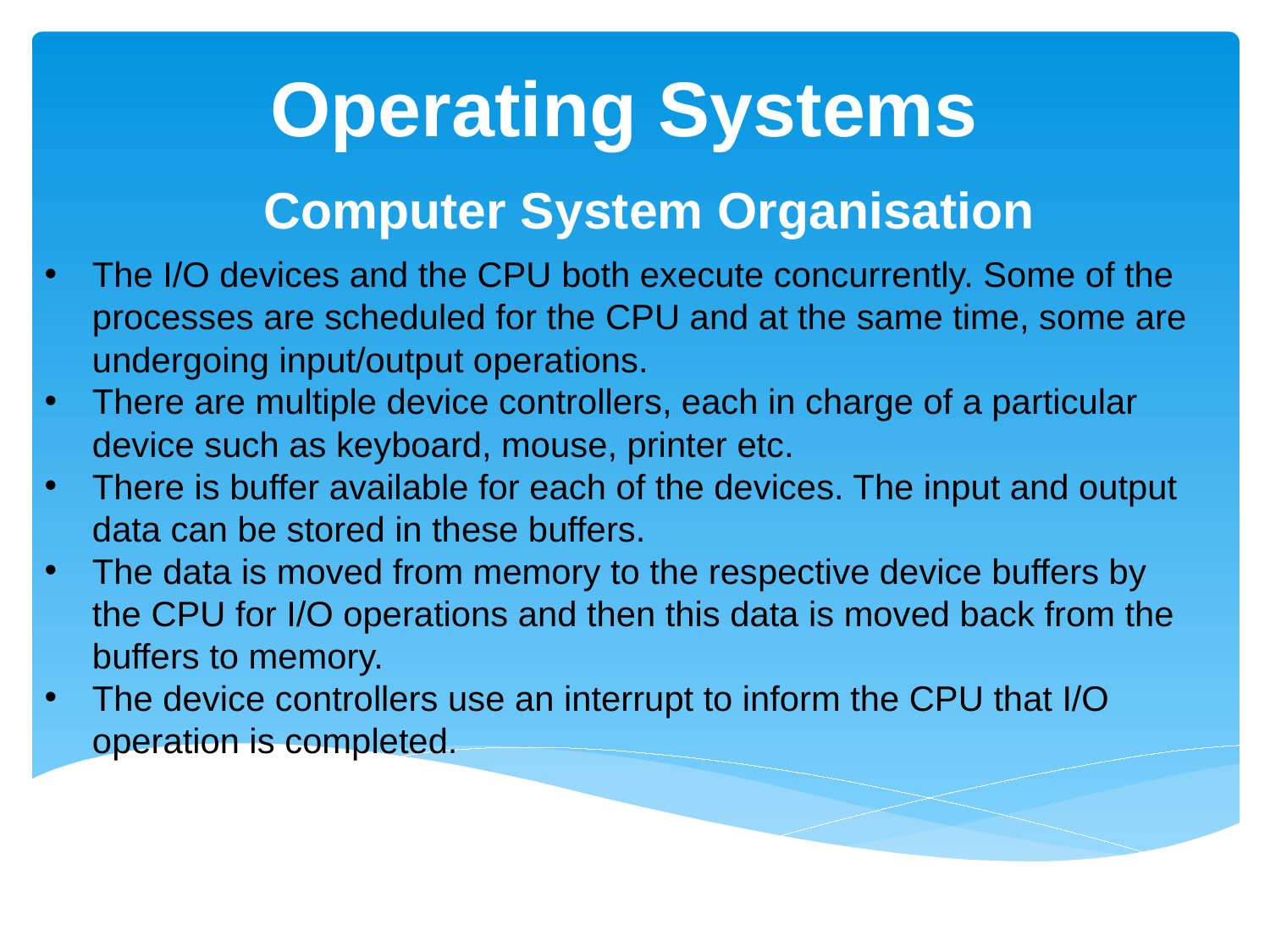

# Operating Systems
  Computer System Organisation

The I/O devices and the CPU both execute concurrently. Some of the processes are scheduled for the CPU and at the same time, some are undergoing input/output operations.
There are multiple device controllers, each in charge of a particular device such as keyboard, mouse, printer etc.
There is buffer available for each of the devices. The input and output data can be stored in these buffers.
The data is moved from memory to the respective device buffers by the CPU for I/O operations and then this data is moved back from the buffers to memory.
The device controllers use an interrupt to inform the CPU that I/O operation is completed.